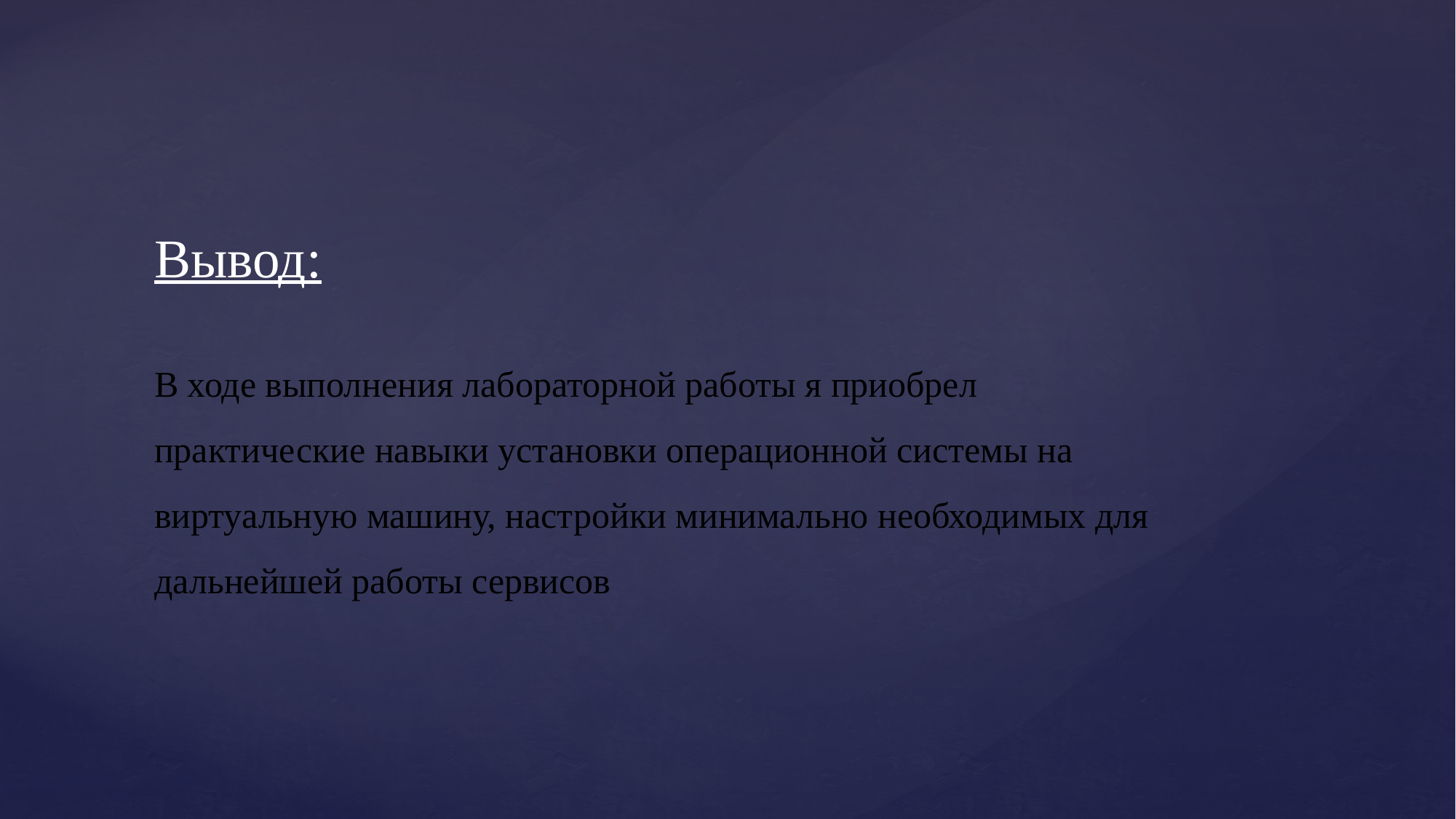

Вывод:
В ходе выполнения лабораторной работы я приобрел практические навыки установки операционной системы на виртуальную машину, настройки минимально необходимых для дальнейшей работы сервисов